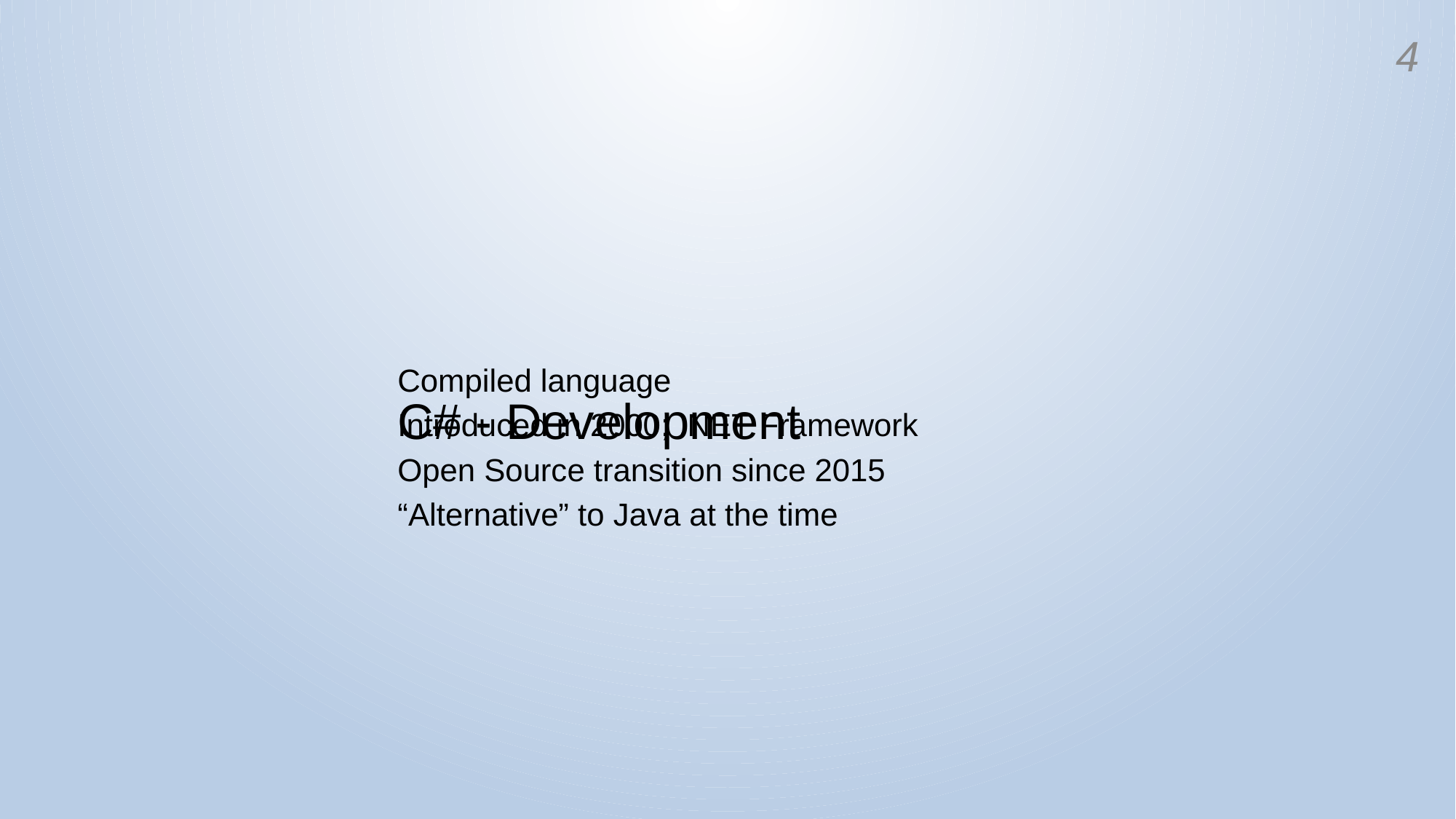

4
# C# - Development
Compiled language
Introduced in 2000; .NET Framework
Open Source transition since 2015
“Alternative” to Java at the time